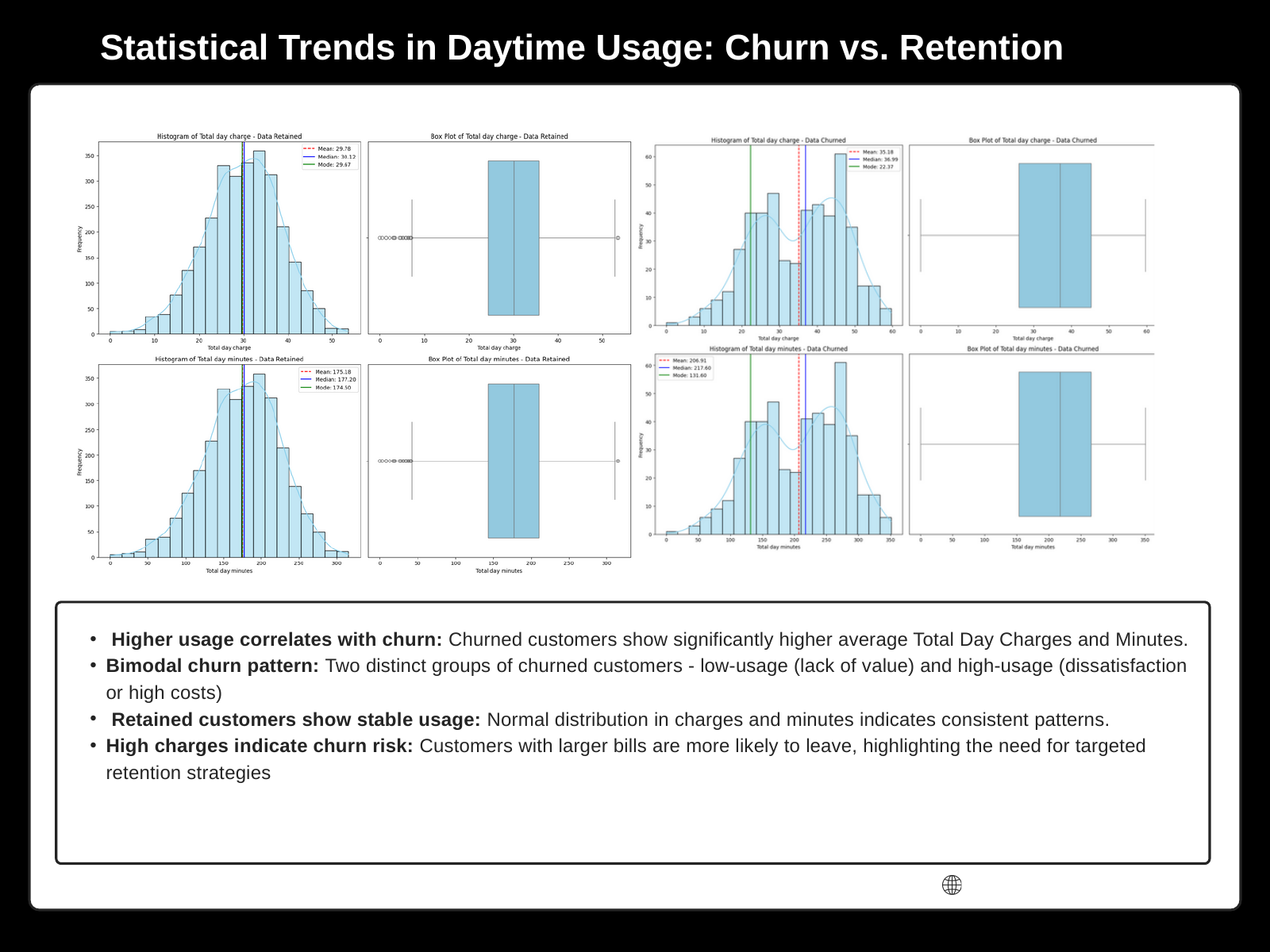

Statistical Trends in Daytime Usage: Churn vs. Retention

 Higher usage correlates with churn: Churned customers show significantly higher average Total Day Charges and Minutes.
Bimodal churn pattern: Two distinct groups of churned customers - low-usage (lack of value) and high-usage (dissatisfaction or high costs)
 Retained customers show stable usage: Normal distribution in charges and minutes indicates consistent patterns.
High charges indicate churn risk: Customers with larger bills are more likely to leave, highlighting the need for targeted retention strategies